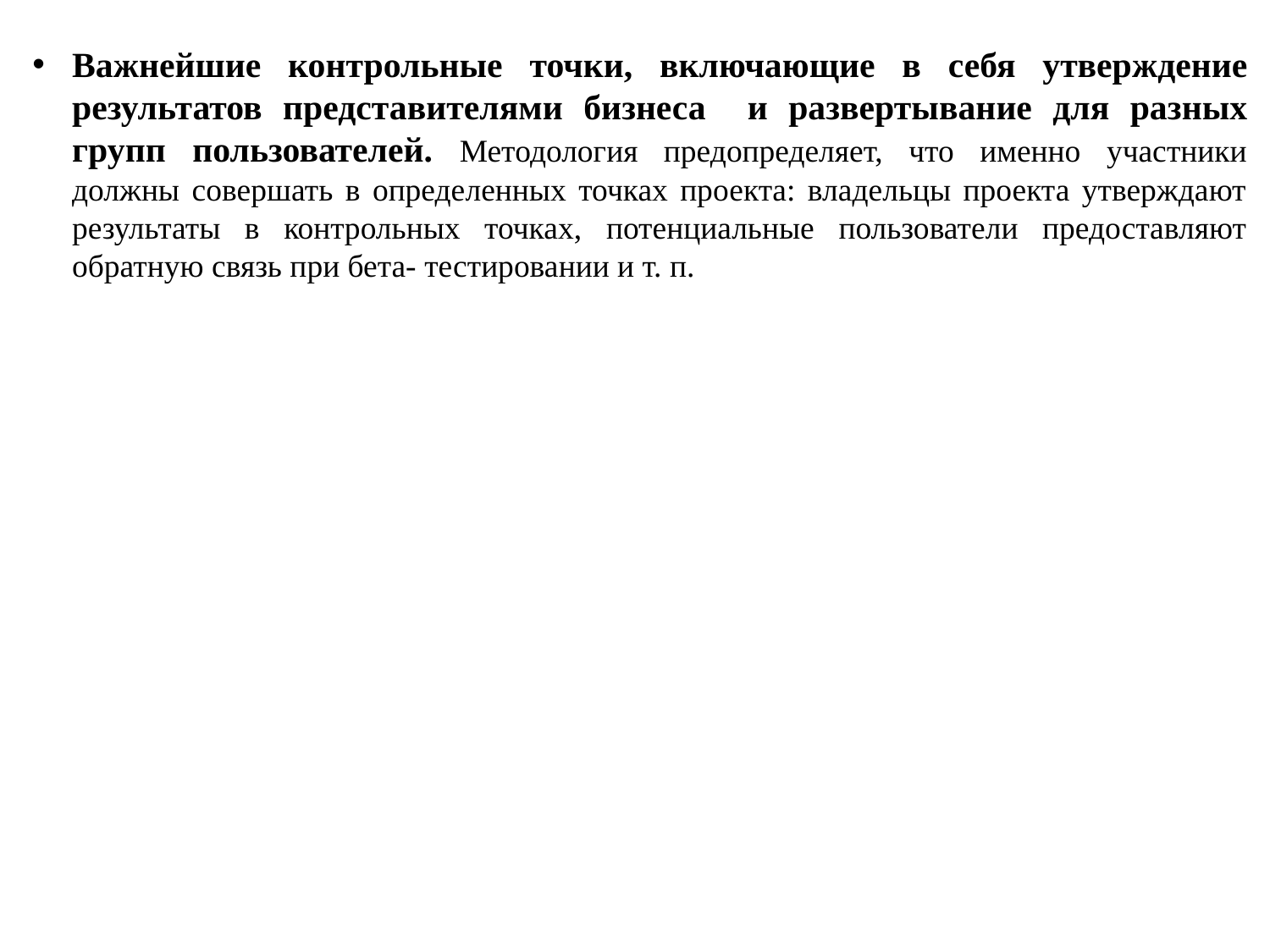

Важнейшие контрольные точки, включающие в себя утверждение результатов представителями бизнеса  и развертывание для разных групп пользователей. Методология предопределяет, что именно участники должны совершать в определенных точках проекта: владельцы проекта утверждают результаты в контрольных точках, потенциальные пользователи предоставляют обратную связь при бета- тестировании и т. п.